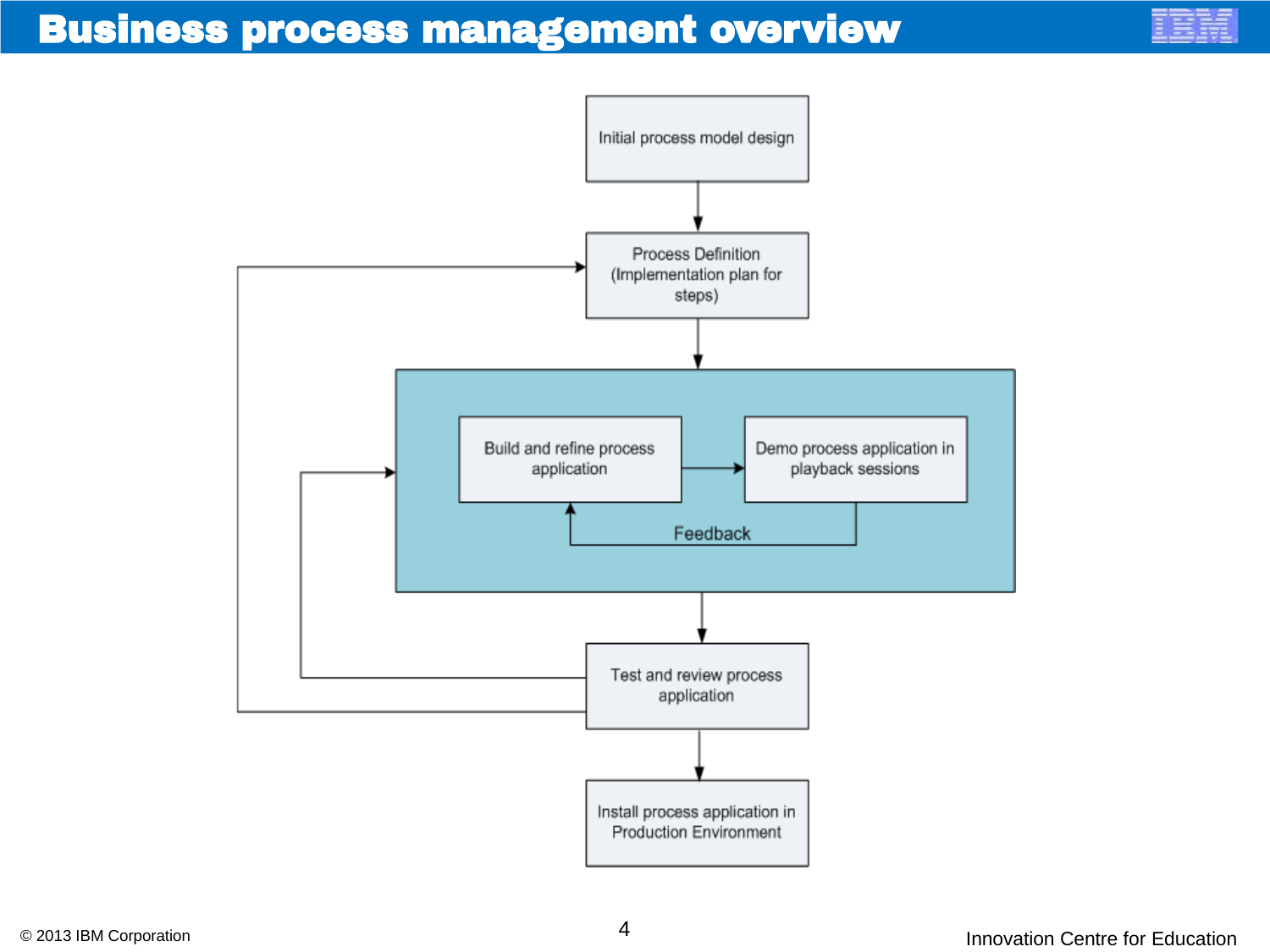

# Business process management overview

4
© 2013 IBM Corporation
Innovation Centre for Education